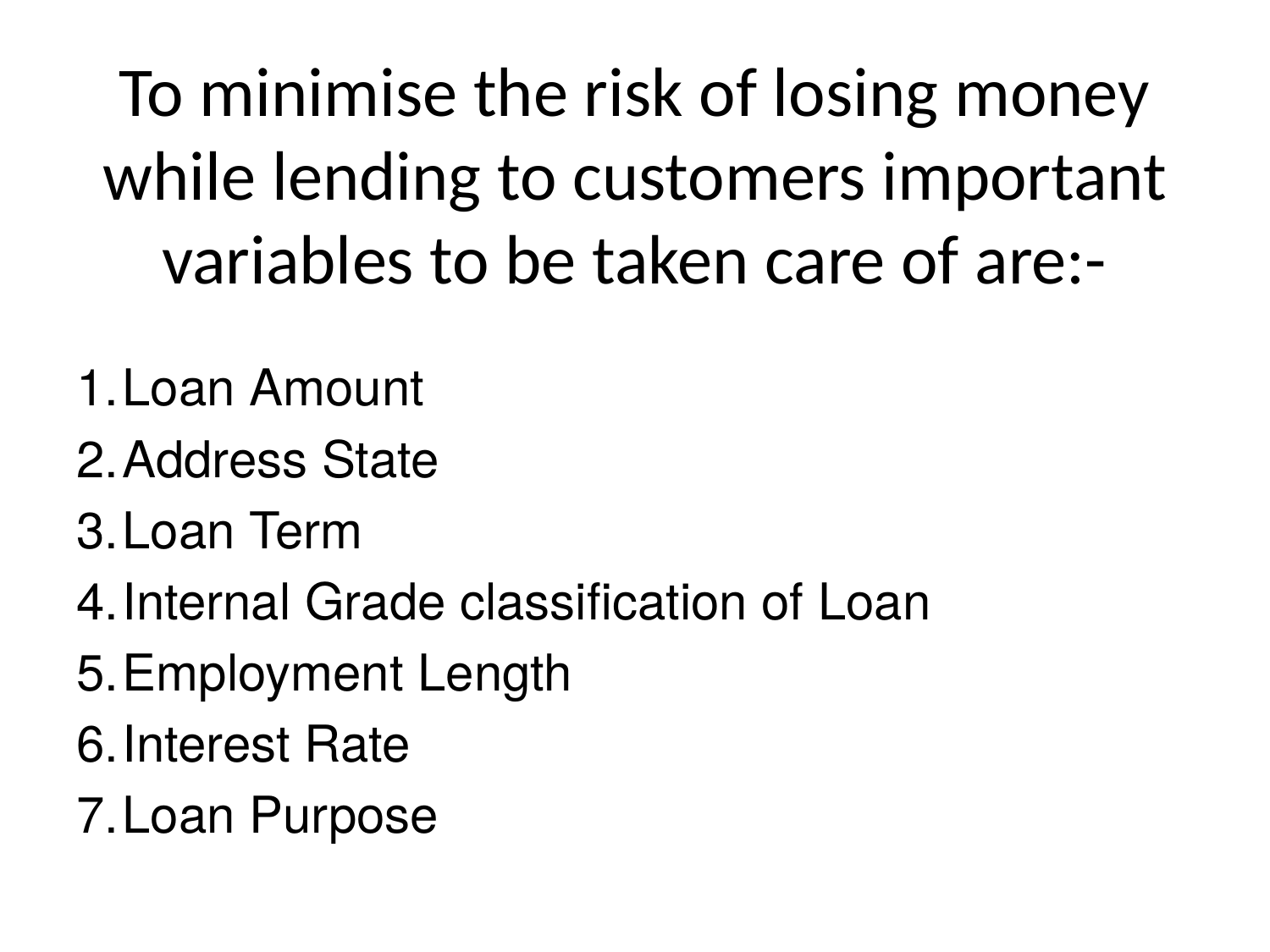

# To minimise the risk of losing money while lending to customers important variables to be taken care of are:-
Loan Amount
Address State
Loan Term
Internal Grade classification of Loan
Employment Length
Interest Rate
Loan Purpose